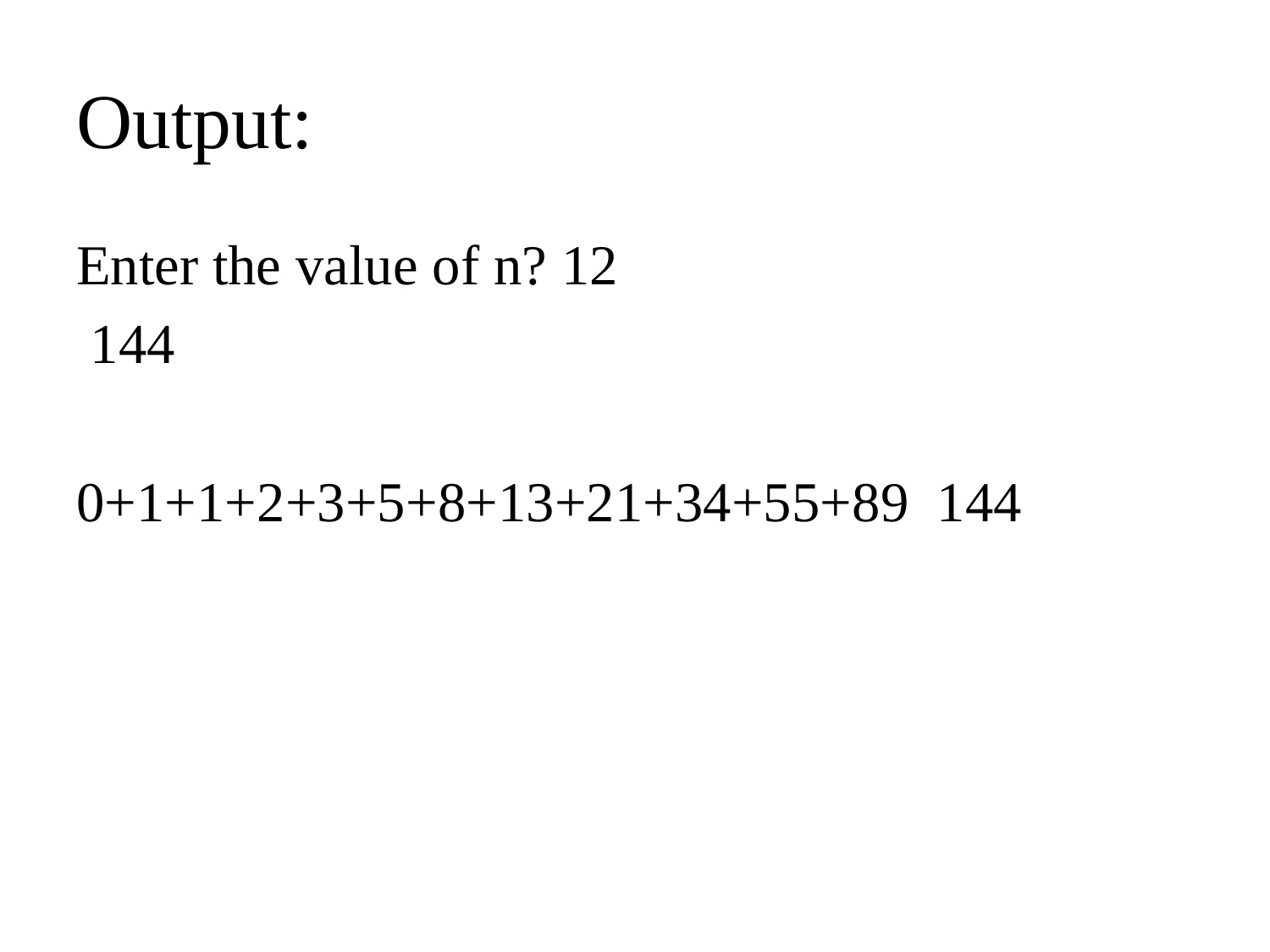

# Output:
Enter the value of n? 12
 144

0+1+1+2+3+5+8+13+21+34+55+89  144